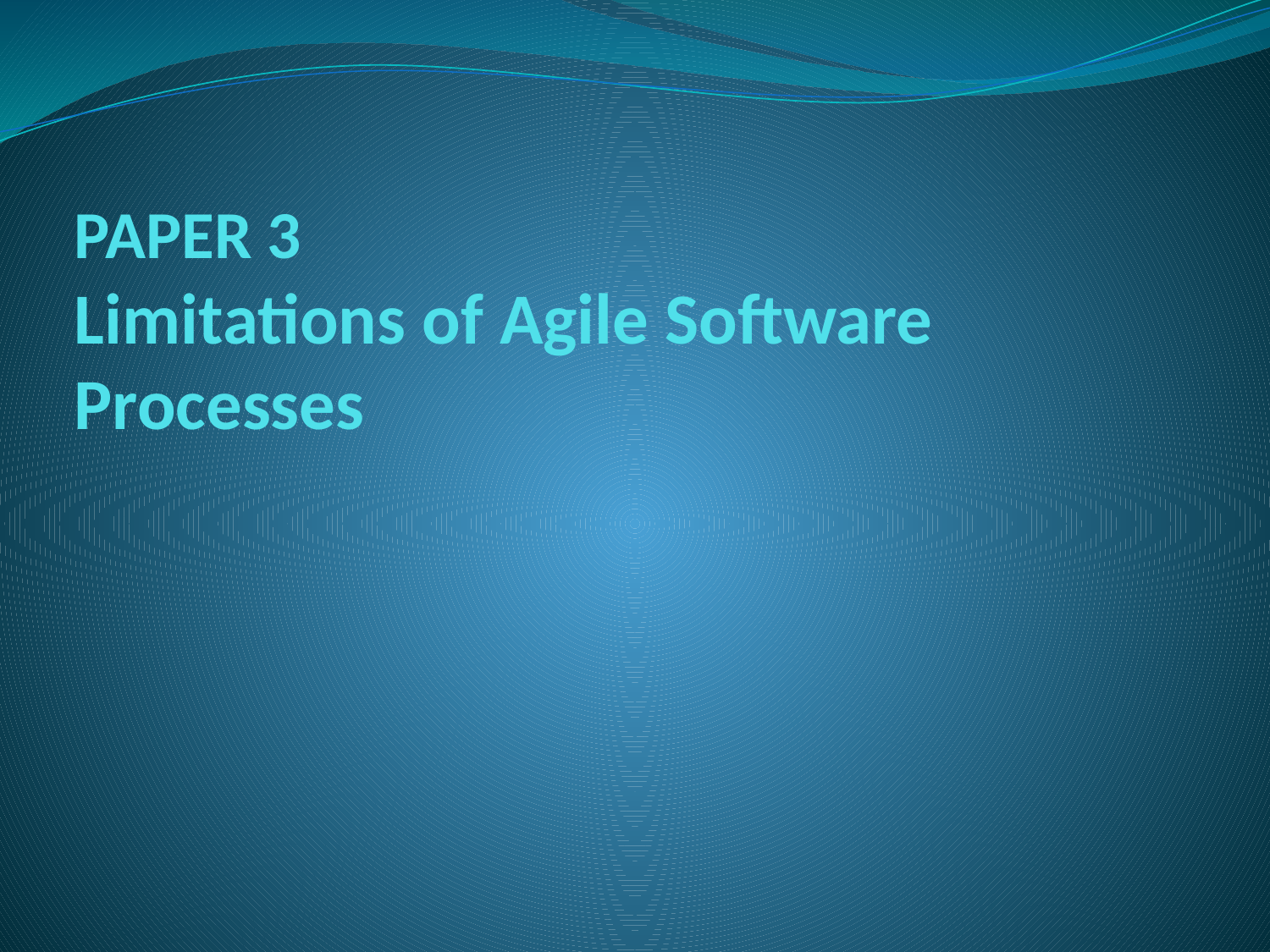

# PAPER 3 Limitations of Agile Software Processes